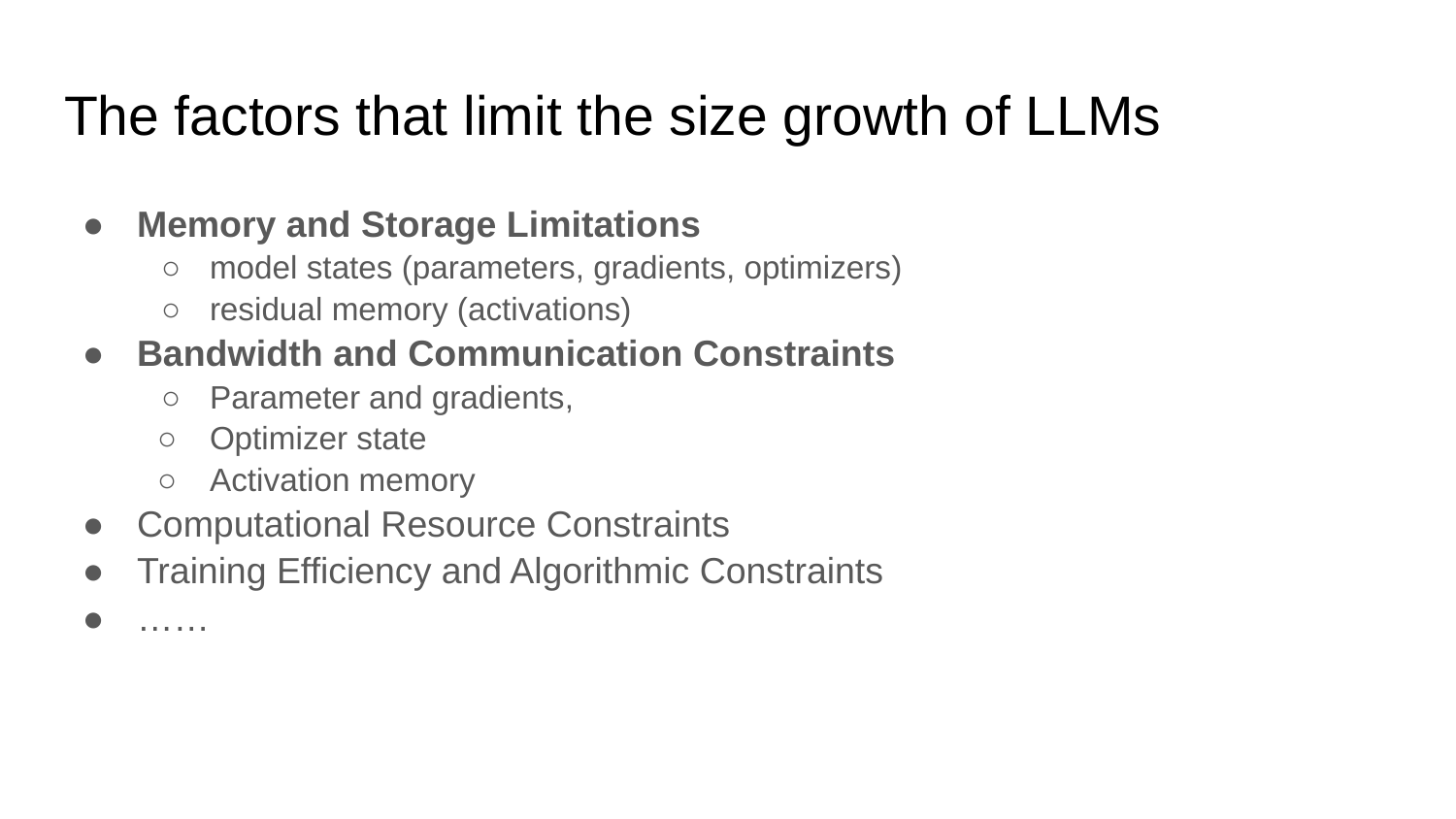

# The factors that limit the size growth of LLMs
Memory and Storage Limitations
model states (parameters, gradients, optimizers)
residual memory (activations)
Bandwidth and Communication Constraints
Parameter and gradients,
Optimizer state
Activation memory
Computational Resource Constraints
Training Efficiency and Algorithmic Constraints
……